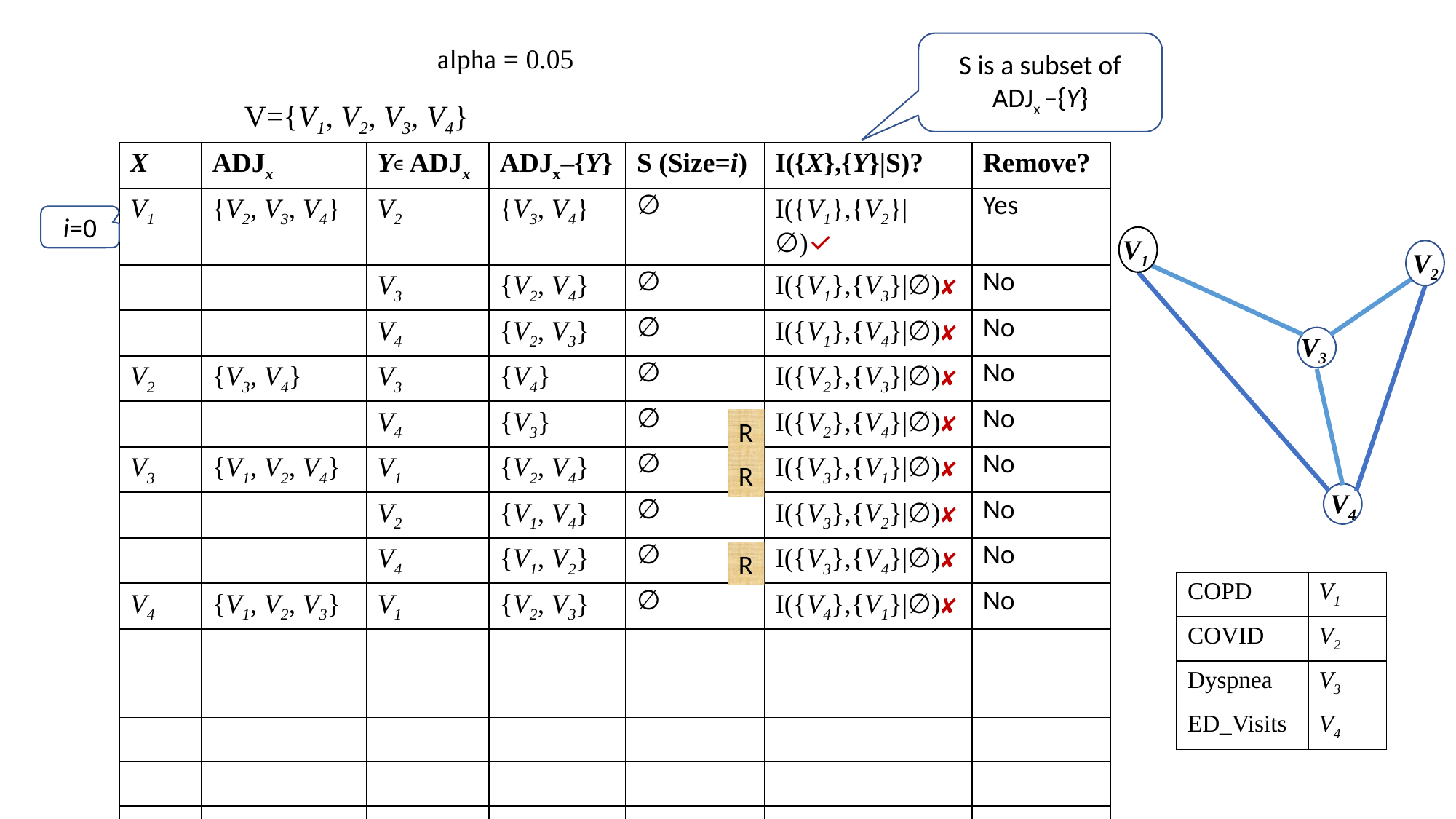

S is a subset of ADJx –{Y}
alpha = 0.05
V={V1, V2, V3, V4}
| X | ADJx | Y∊ ADJx | ADJx–{Y} | S (Size=i) | I({X},{Y}|S)? | Remove? |
| --- | --- | --- | --- | --- | --- | --- |
| V1 | {V2, V3, V4} | V2 | {V3, V4} | ∅ | I({V1},{V2}|∅)✓ | Yes |
|  |  | V3 | {V2, V4} | ∅ | I({V1},{V3}|∅)✘ | No |
|  |  | V4 | {V2, V3} | ∅ | I({V1},{V4}|∅)✘ | No |
| V2 | {V3, V4} | V3 | {V4} | ∅ | I({V2},{V3}|∅)✘ | No |
|  |  | V4 | {V3} | ∅ | I({V2},{V4}|∅)✘ | No |
| V3 | {V1, V2, V4} | V1 | {V2, V4} | ∅ | I({V3},{V1}|∅)✘ | No |
|  |  | V2 | {V1, V4} | ∅ | I({V3},{V2}|∅)✘ | No |
|  |  | V4 | {V1, V2} | ∅ | I({V3},{V4}|∅)✘ | No |
| V4 | {V1, V2, V3} | V1 | {V2, V3} | ∅ | I({V4},{V1}|∅)✘ | No |
|  |  |  |  |  |  |  |
|  |  |  |  |  |  |  |
|  |  |  |  |  |  |  |
|  |  |  |  |  |  |  |
|  |  |  |  |  |  |  |
i=0

V1

V2

V3

V4

R
R
R
| COPD | V1 |
| --- | --- |
| COVID | V2 |
| Dyspnea | V3 |
| ED\_Visits | V4 |